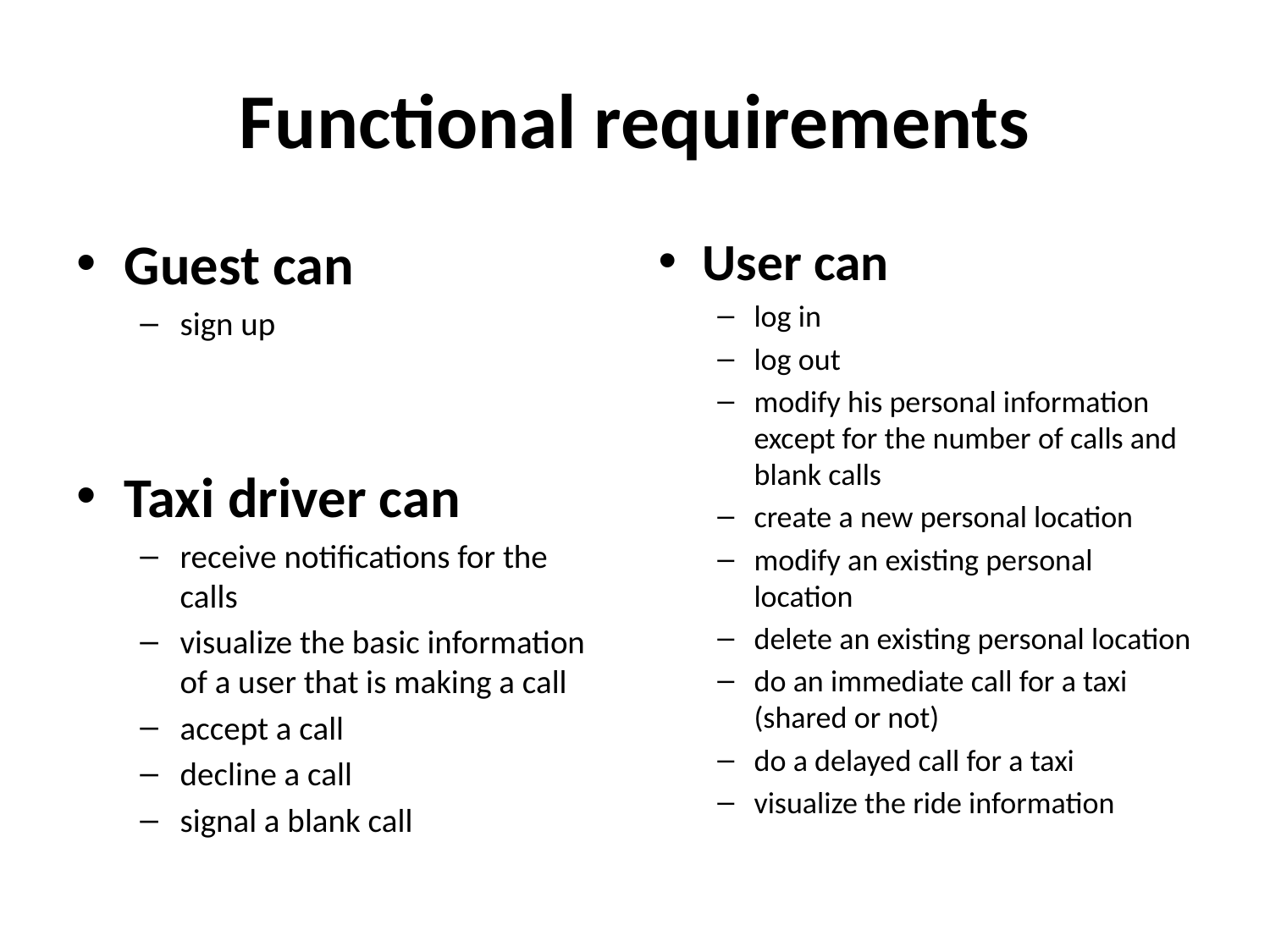

# Functional requirements
Guest can
sign up

Taxi driver can
receive notifications for the calls
visualize the basic information of a user that is making a call
accept a call
decline a call
signal a blank call
User can
log in
log out
modify his personal information except for the number of calls and blank calls
create a new personal location
modify an existing personal location
delete an existing personal location
do an immediate call for a taxi (shared or not)
do a delayed call for a taxi
visualize the ride information